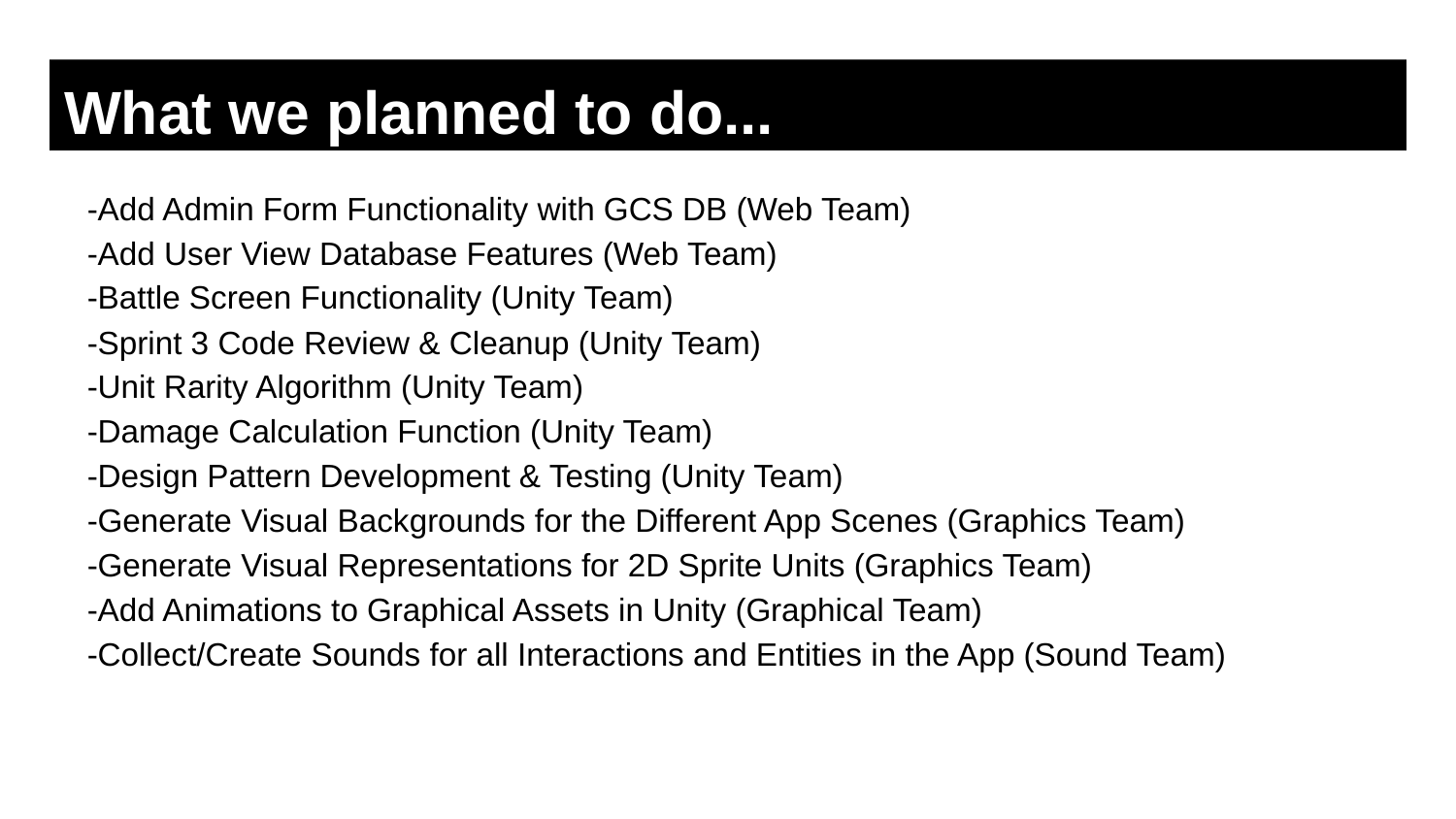

# What we planned to do...
-Add Admin Form Functionality with GCS DB (Web Team)
-Add User View Database Features (Web Team)
-Battle Screen Functionality (Unity Team)
-Sprint 3 Code Review & Cleanup (Unity Team)
-Unit Rarity Algorithm (Unity Team)
-Damage Calculation Function (Unity Team)
-Design Pattern Development & Testing (Unity Team)
-Generate Visual Backgrounds for the Different App Scenes (Graphics Team)
-Generate Visual Representations for 2D Sprite Units (Graphics Team)
-Add Animations to Graphical Assets in Unity (Graphical Team)
-Collect/Create Sounds for all Interactions and Entities in the App (Sound Team)